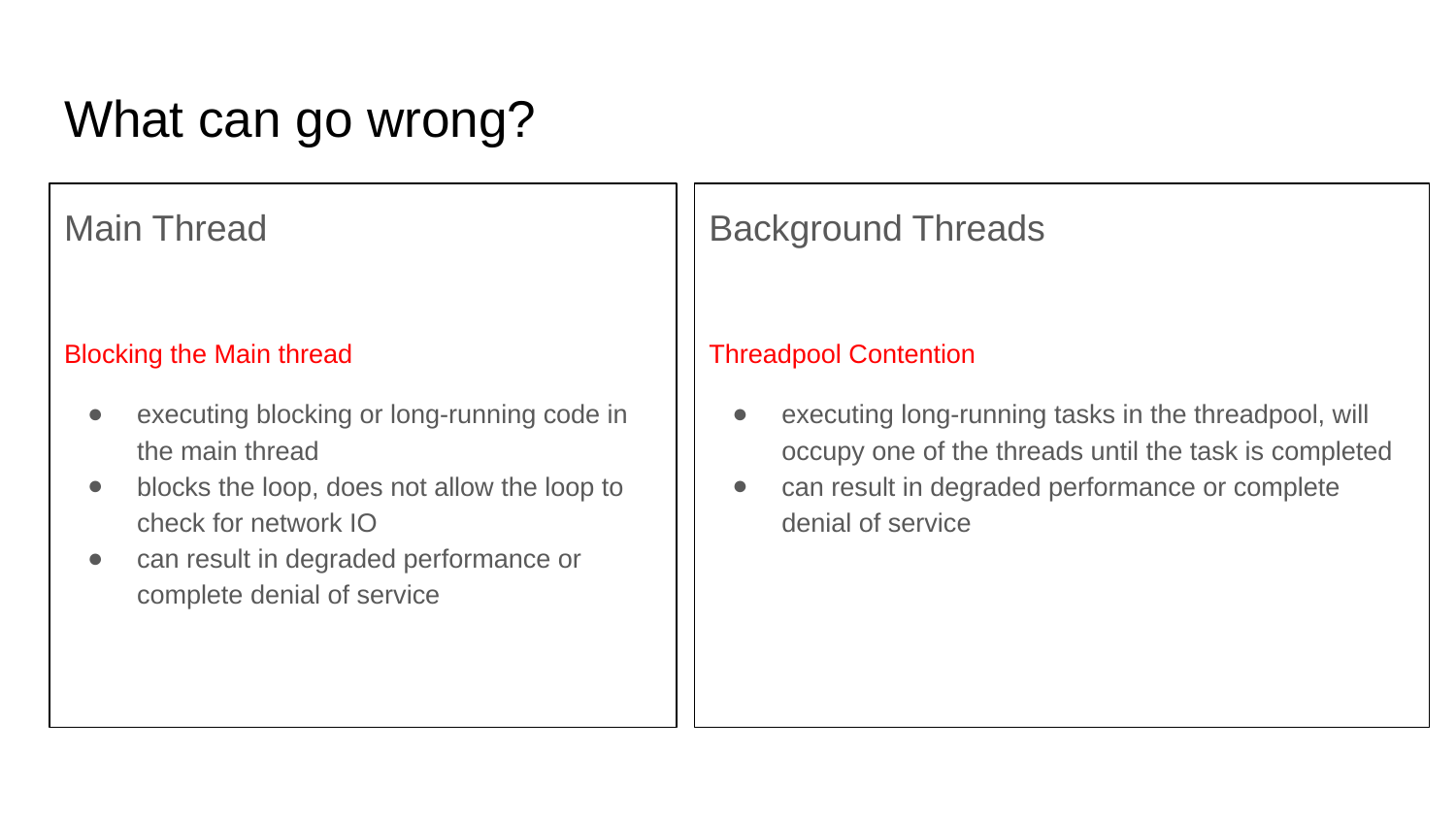

# What can go wrong?
Main Thread

Blocking the Main thread
executing blocking or long-running code in the main thread
blocks the loop, does not allow the loop to check for network IO
can result in degraded performance or complete denial of service

Background Threads

Threadpool Contention
executing long-running tasks in the threadpool, will occupy one of the threads until the task is completed
can result in degraded performance or complete denial of service